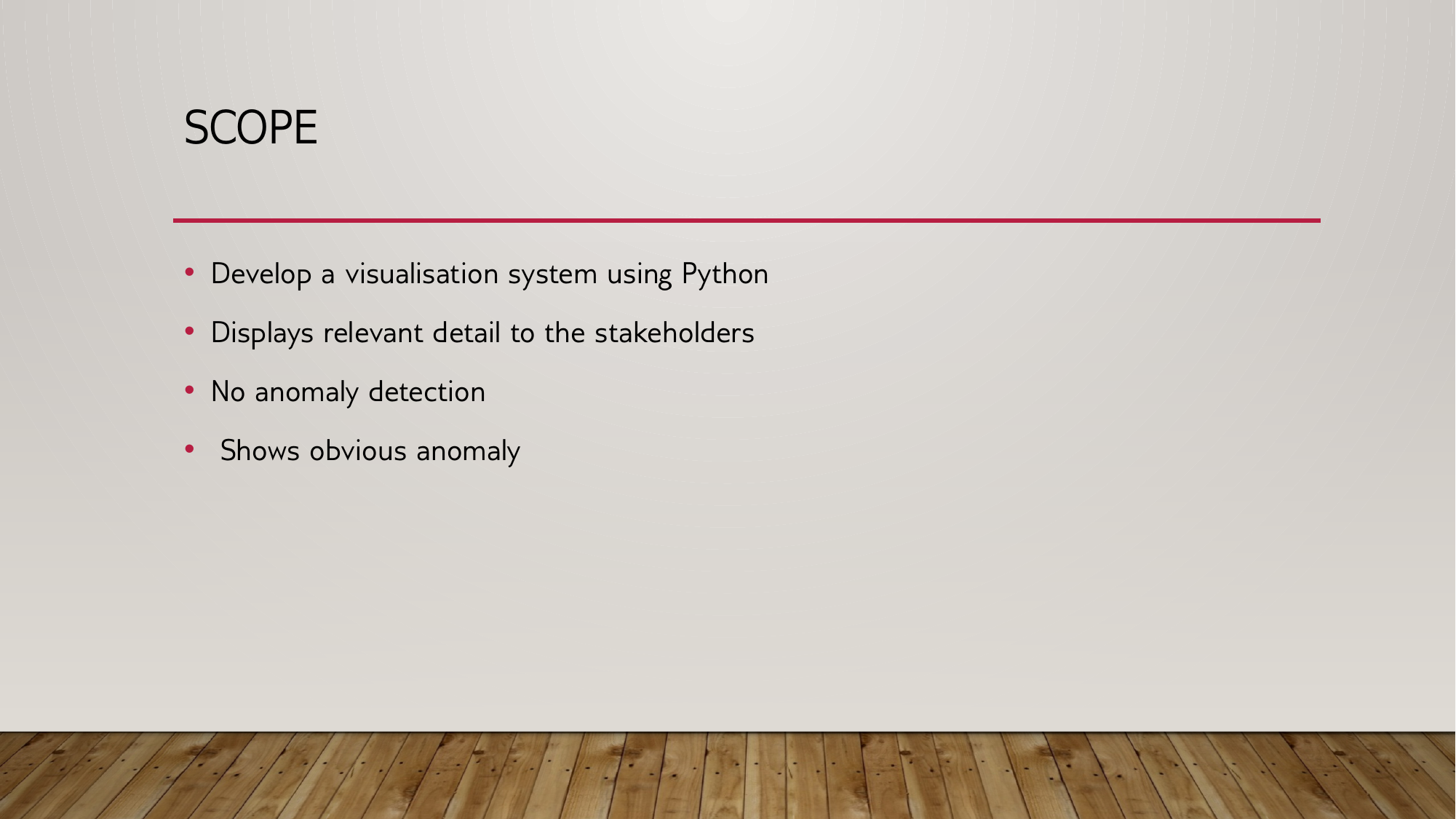

# Scope
Develop a visualisation system using Python
Displays relevant detail to the stakeholders
No anomaly detection
 Shows obvious anomaly